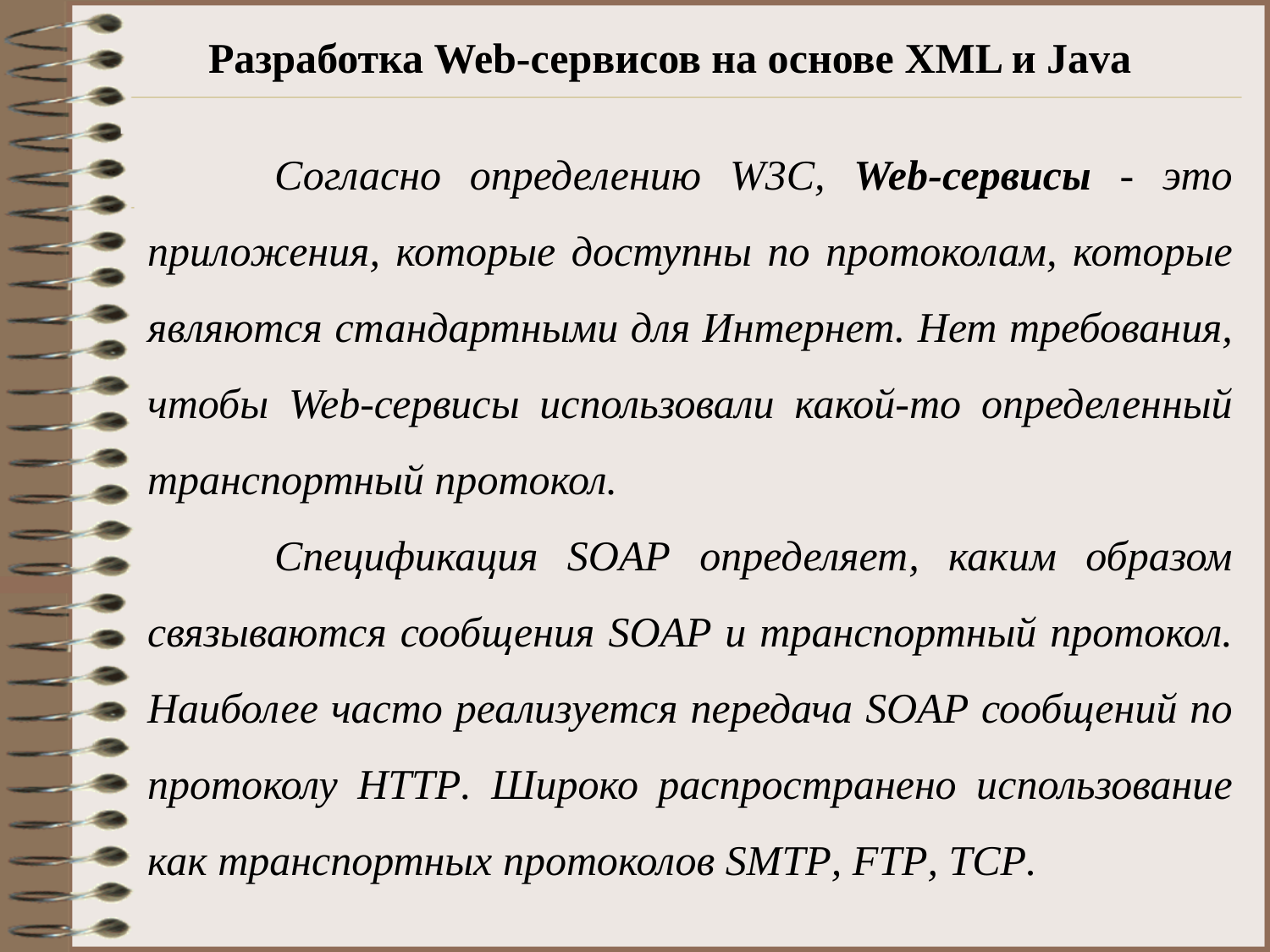

# Разработка Web-сервисов на основе XML и Java
	Согласно определению W3C, Web-сервисы - это приложения, которые доступны по протоколам, которые являются стандартными для Интернет. Нет требования, чтобы Web-сервисы использовали какой-то определенный транспортный протокол.
	Спецификация SOAP определяет, каким образом связываются сообщения SOAP и транспортный протокол. Наиболее часто реализуется передача SOAP сообщений по протоколу HTTP. Широко распространено использование как транспортных протоколов SMTP, FTP, TCP.